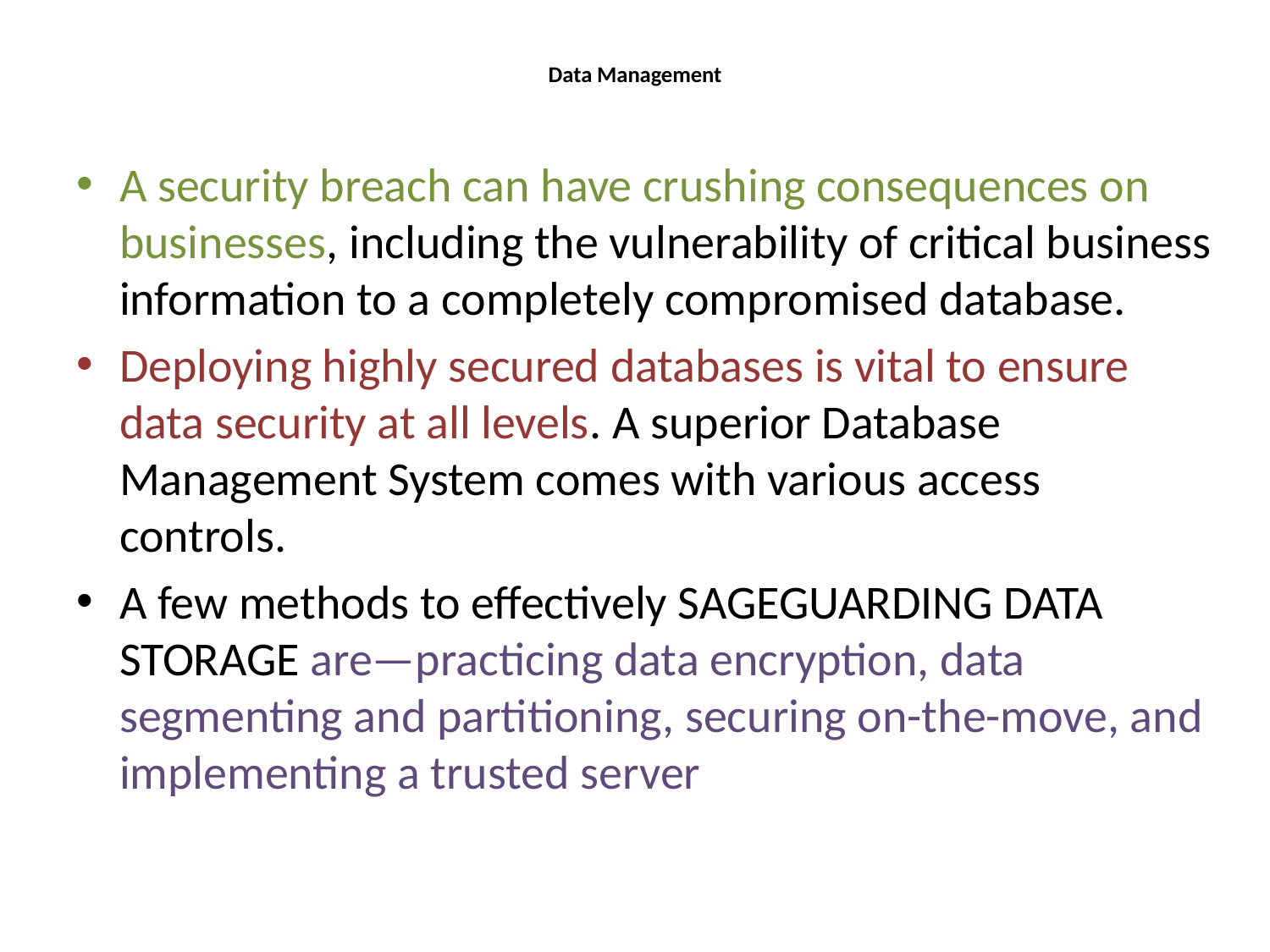

# Data Management
A security breach can have crushing consequences on businesses, including the vulnerability of critical business information to a completely compromised database.
Deploying highly secured databases is vital to ensure data security at all levels. A superior Database Management System comes with various access controls.
A few methods to effectively SAGEGUARDING DATA STORAGE are—practicing data encryption, data segmenting and partitioning, securing on-the-move, and implementing a trusted server